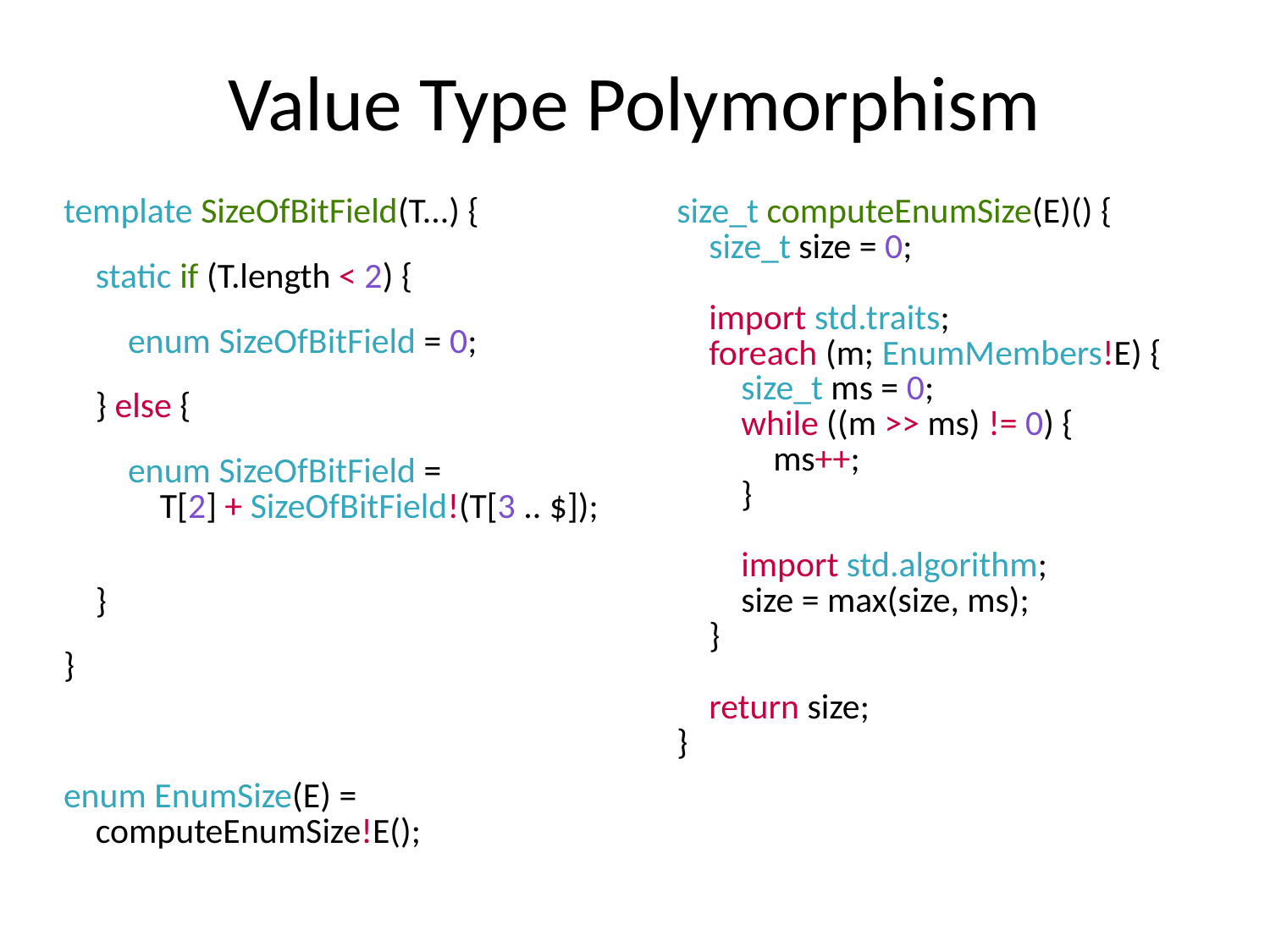

# Value Type Polymorphism
| template SizeOfBitField(T...) { |
| --- |
| static if (T.length < 2) { |
| enum SizeOfBitField = 0; |
| } else { |
| enum SizeOfBitField = T[2] + SizeOfBitField!(T[3 .. $]); |
| } |
| } |
|  |
| enum EnumSize(E) = computeEnumSize!E(); |
| size\_t computeEnumSize(E)() { |
| --- |
| size\_t size = 0; |
|  |
| import std.traits; |
| foreach (m; EnumMembers!E) { |
| size\_t ms = 0; |
| while ((m >> ms) != 0) { |
| ms++; |
| } |
|  |
| import std.algorithm; |
| size = max(size, ms); |
| } |
|  |
| return size; |
| } |